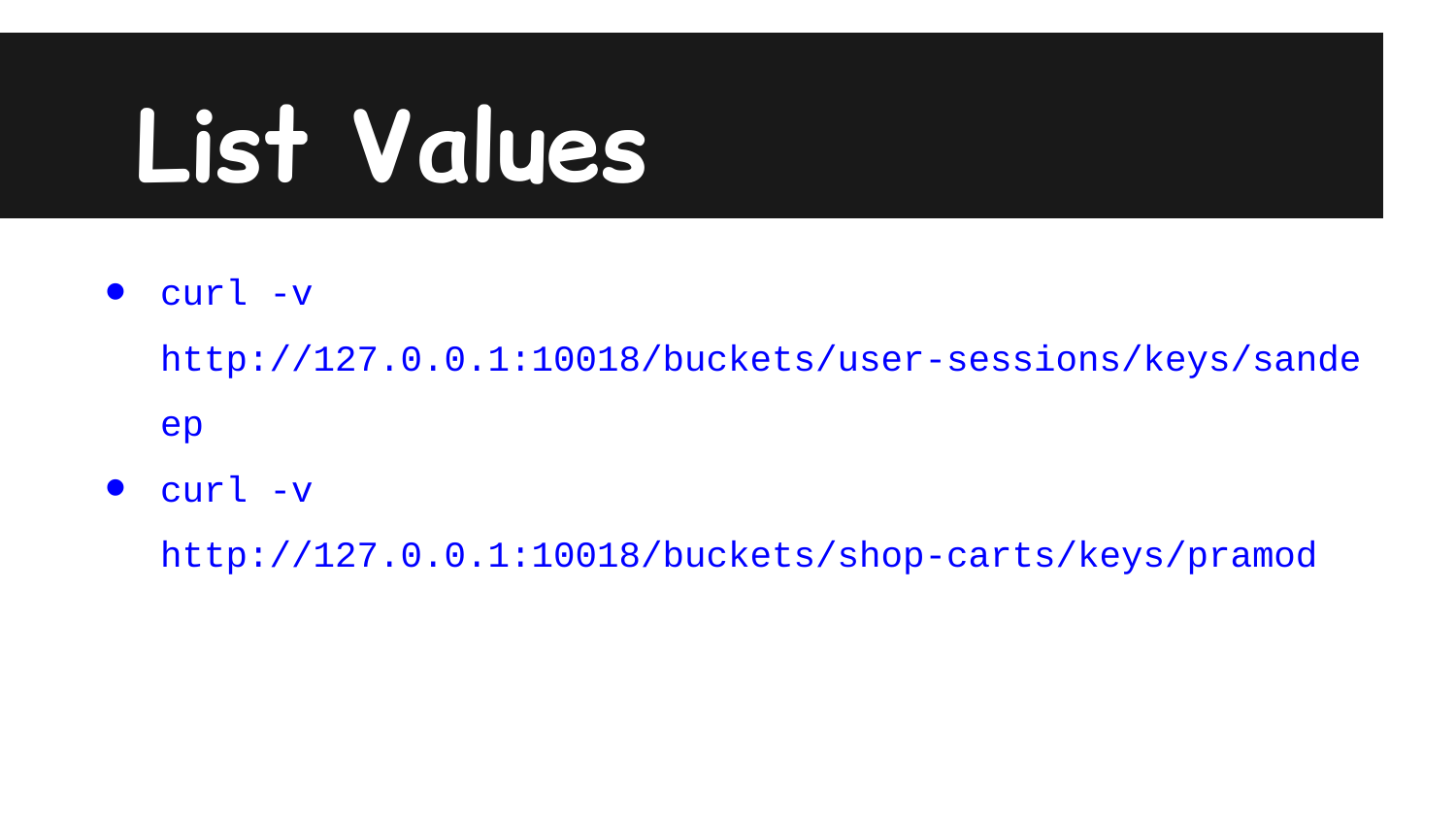

# List Values
curl -v http://127.0.0.1:10018/buckets/user-sessions/keys/sandeep
curl -v http://127.0.0.1:10018/buckets/shop-carts/keys/pramod